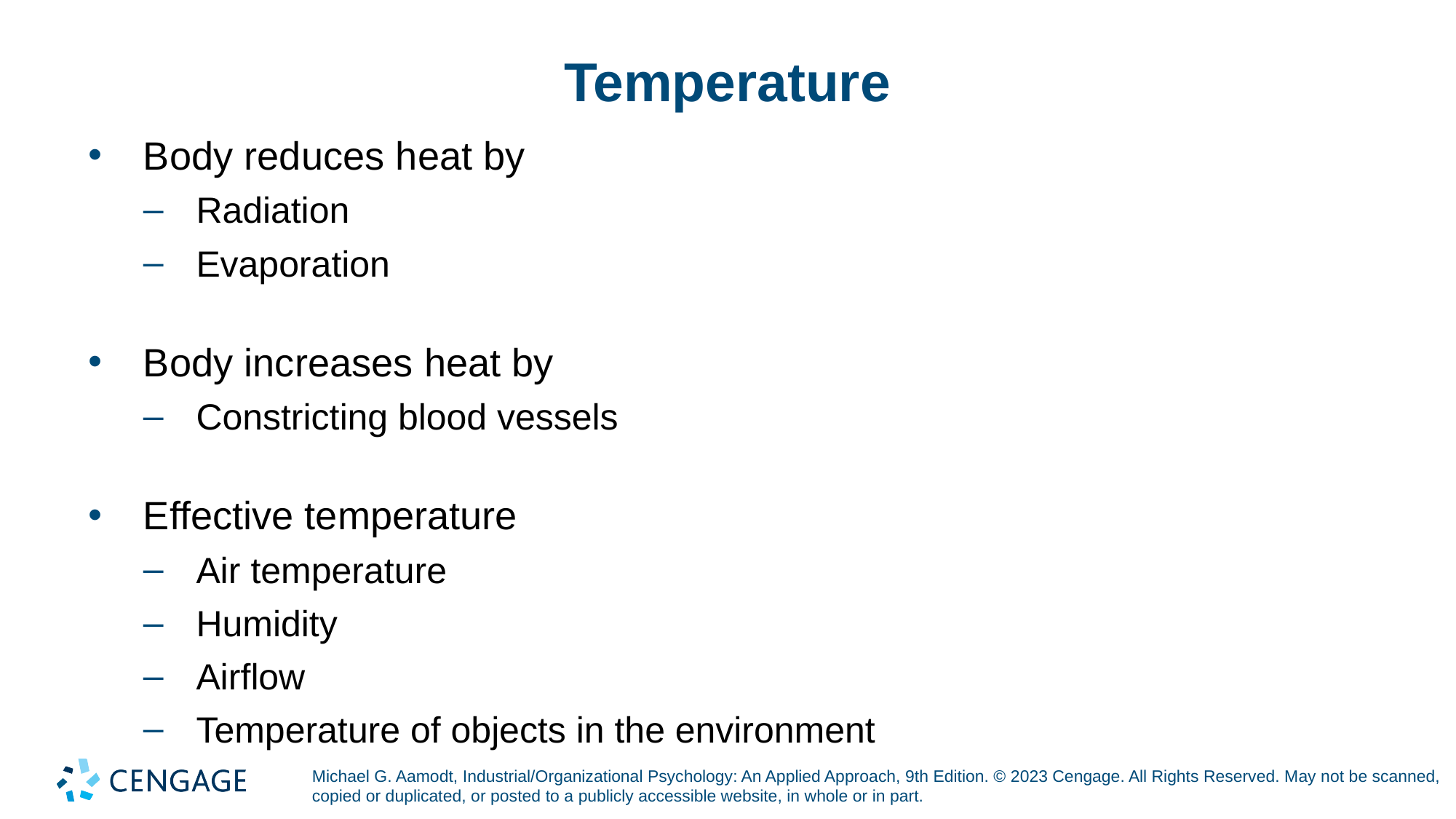

# Temperature
Body reduces heat by
Radiation
Evaporation
Body increases heat by
Constricting blood vessels
Effective temperature
Air temperature
Humidity
Airflow
Temperature of objects in the environment